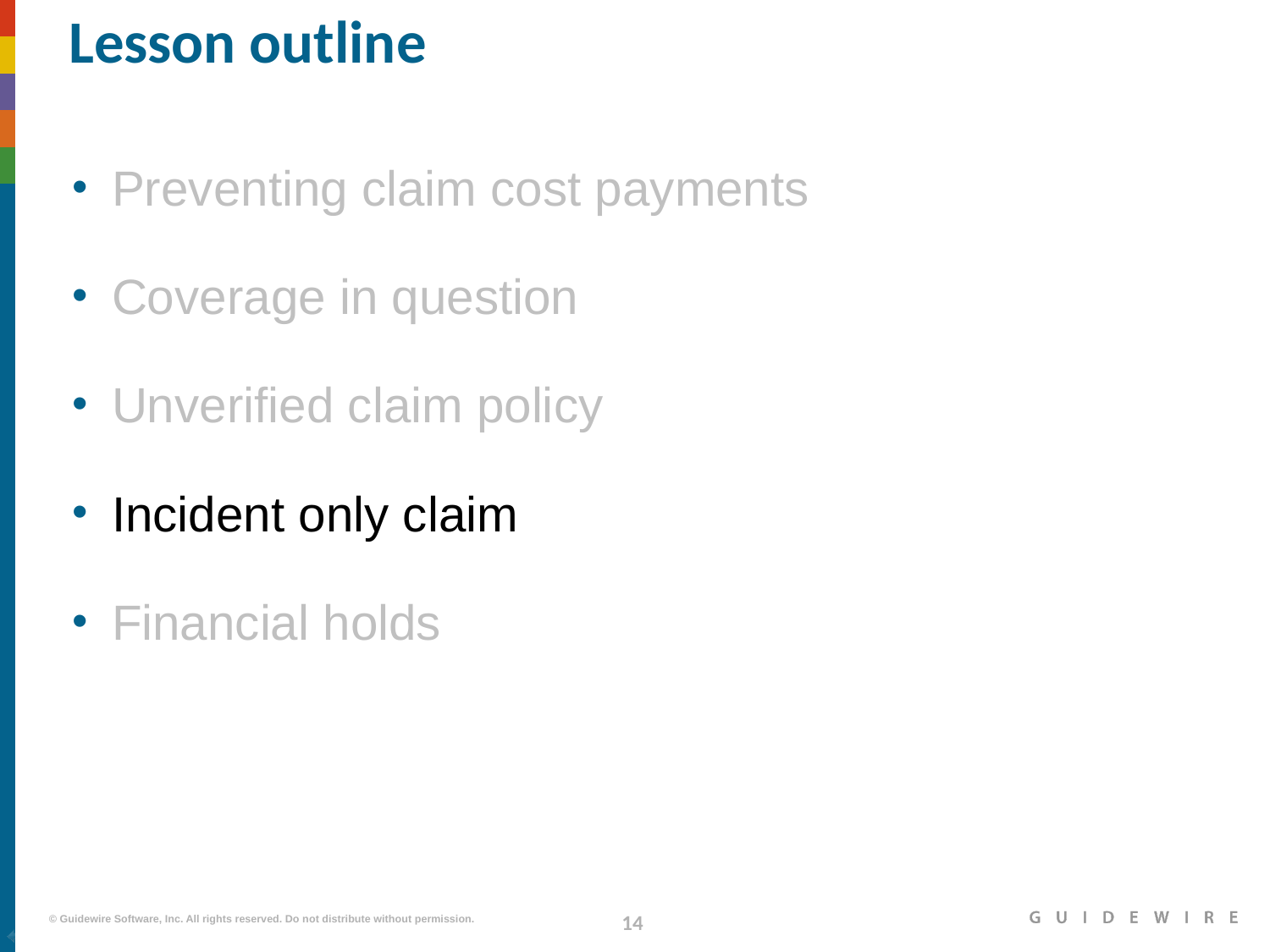

# Lesson outline
Preventing claim cost payments
Coverage in question
Unverified claim policy
Incident only claim
Financial holds
|EOS~014|